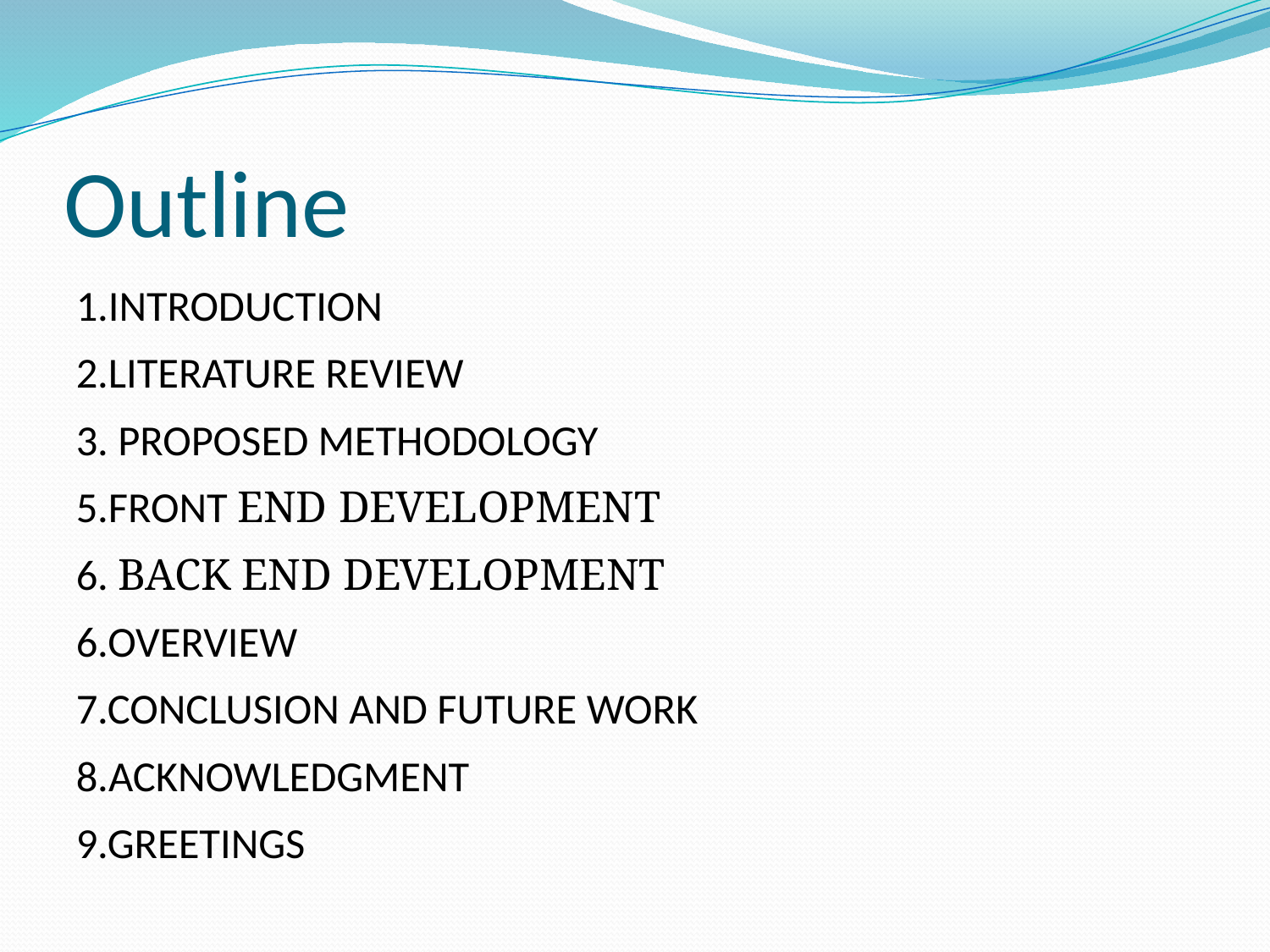

# Outline
1.INTRODUCTION
2.LITERATURE REVIEW
3. PROPOSED METHODOLOGY
5.FRONT END DEVELOPMENT
6. BACK END DEVELOPMENT
6.OVERVIEW
7.CONCLUSION AND FUTURE WORK
8.ACKNOWLEDGMENT
9.GREETINGS